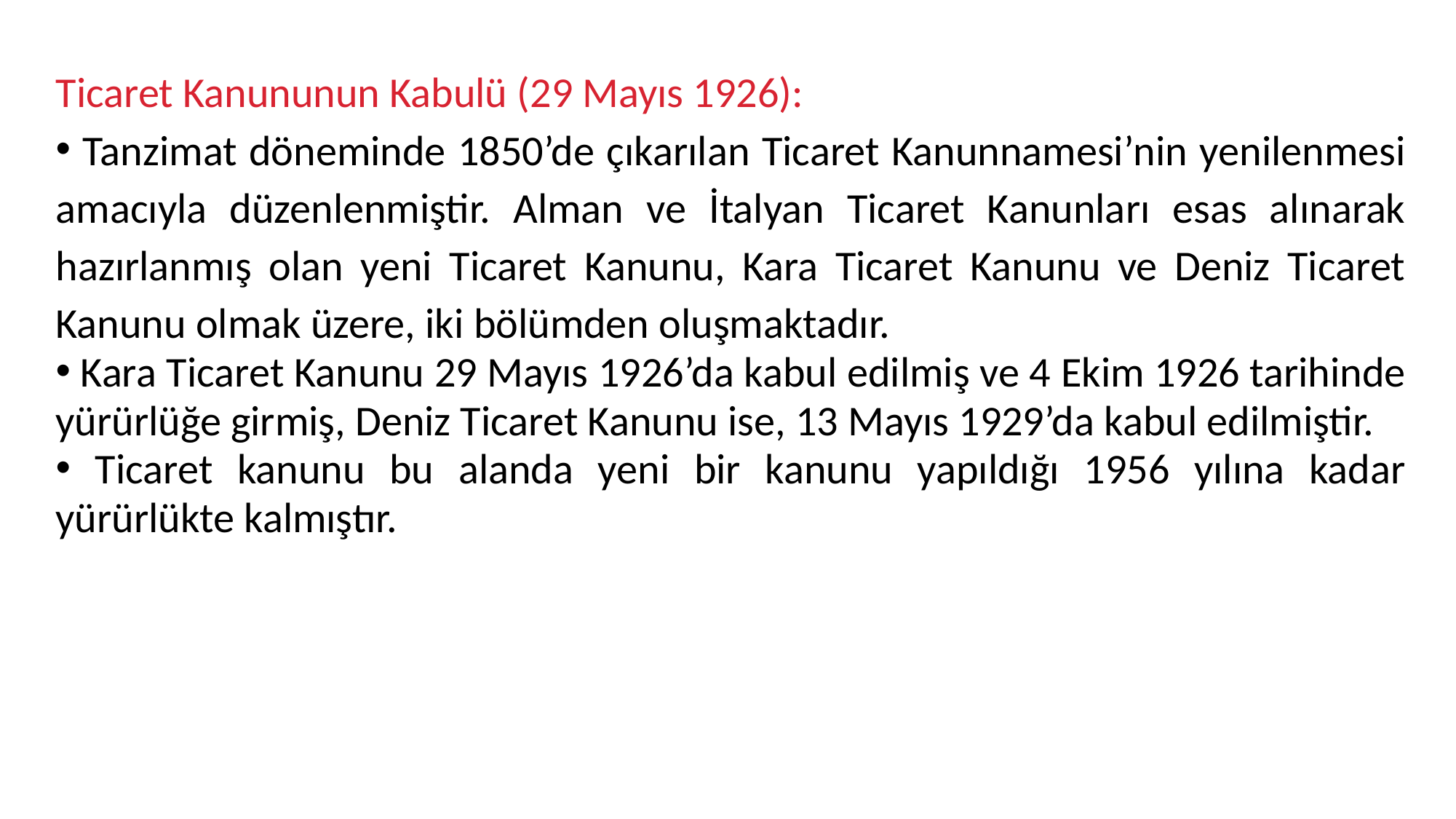

Ticaret Kanununun Kabulü (29 Mayıs 1926):
 Tanzimat döneminde 1850’de çıkarılan Ticaret Kanunnamesi’nin yenilenmesi amacıyla düzenlenmiştir. Alman ve İtalyan Ticaret Kanunları esas alınarak hazırlanmış olan yeni Ticaret Kanunu, Kara Ticaret Kanunu ve Deniz Ticaret Kanunu olmak üzere, iki bölümden oluşmaktadır.
 Kara Ticaret Kanunu 29 Mayıs 1926’da kabul edilmiş ve 4 Ekim 1926 tarihinde yürürlüğe girmiş, Deniz Ticaret Kanunu ise, 13 Mayıs 1929’da kabul edilmiştir.
 Ticaret kanunu bu alanda yeni bir kanunu yapıldığı 1956 yılına kadar yürürlükte kalmıştır.